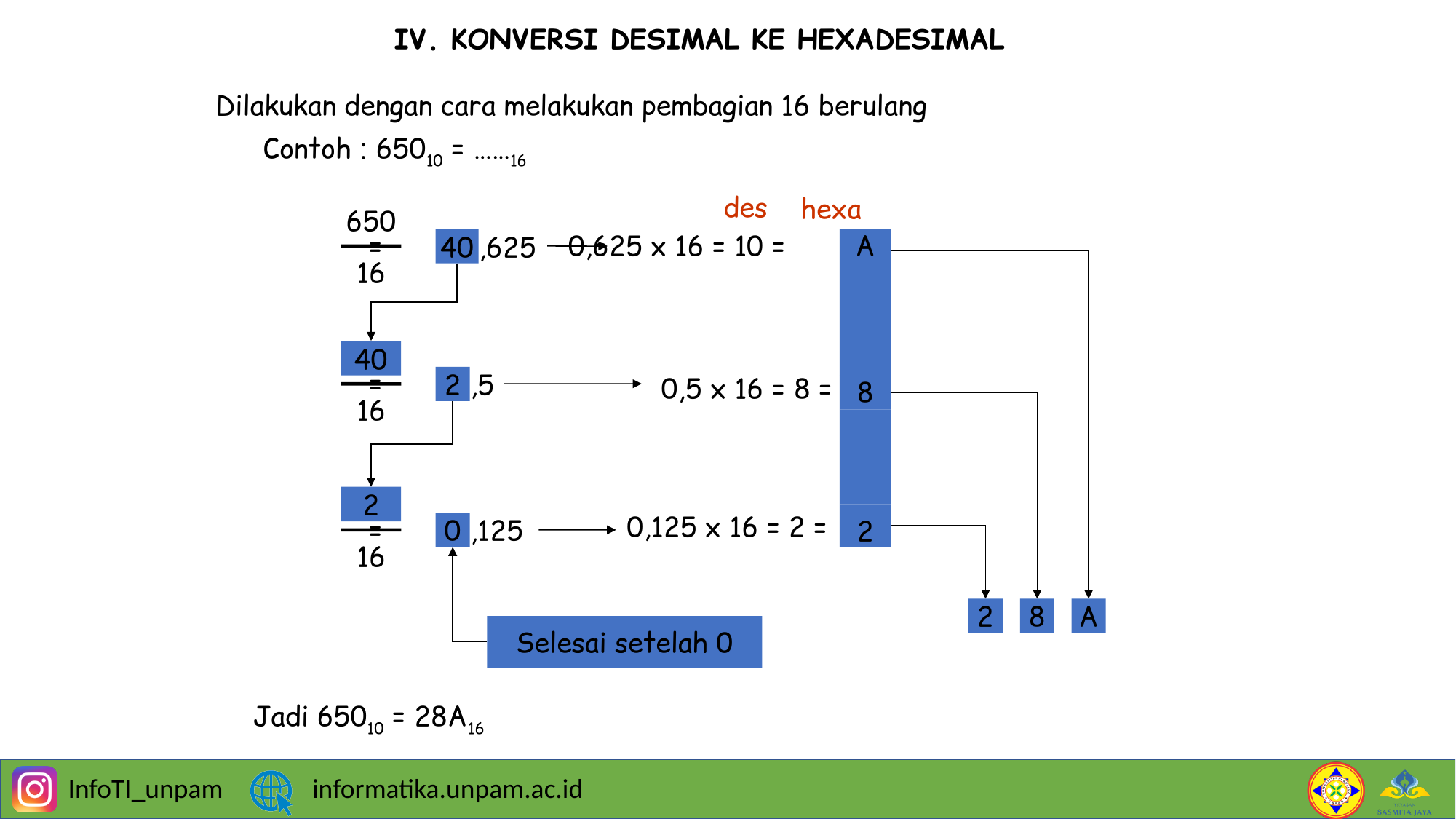

9
IV. KONVERSI DESIMAL KE HEXADESIMAL
Dilakukan dengan cara melakukan pembagian 16 berulang
Contoh : 65010 = ……16
des
hexa
650
=
0,625 x 16 = 10 =
,625
A
40

16

40
=
0,5 x 16 = 8 =
,5
2
8

16

2
0,125 x 16 = 2 =
2
=
,125
0

16
2
8
A
Selesai setelah 0
Jadi 65010 = 28A16